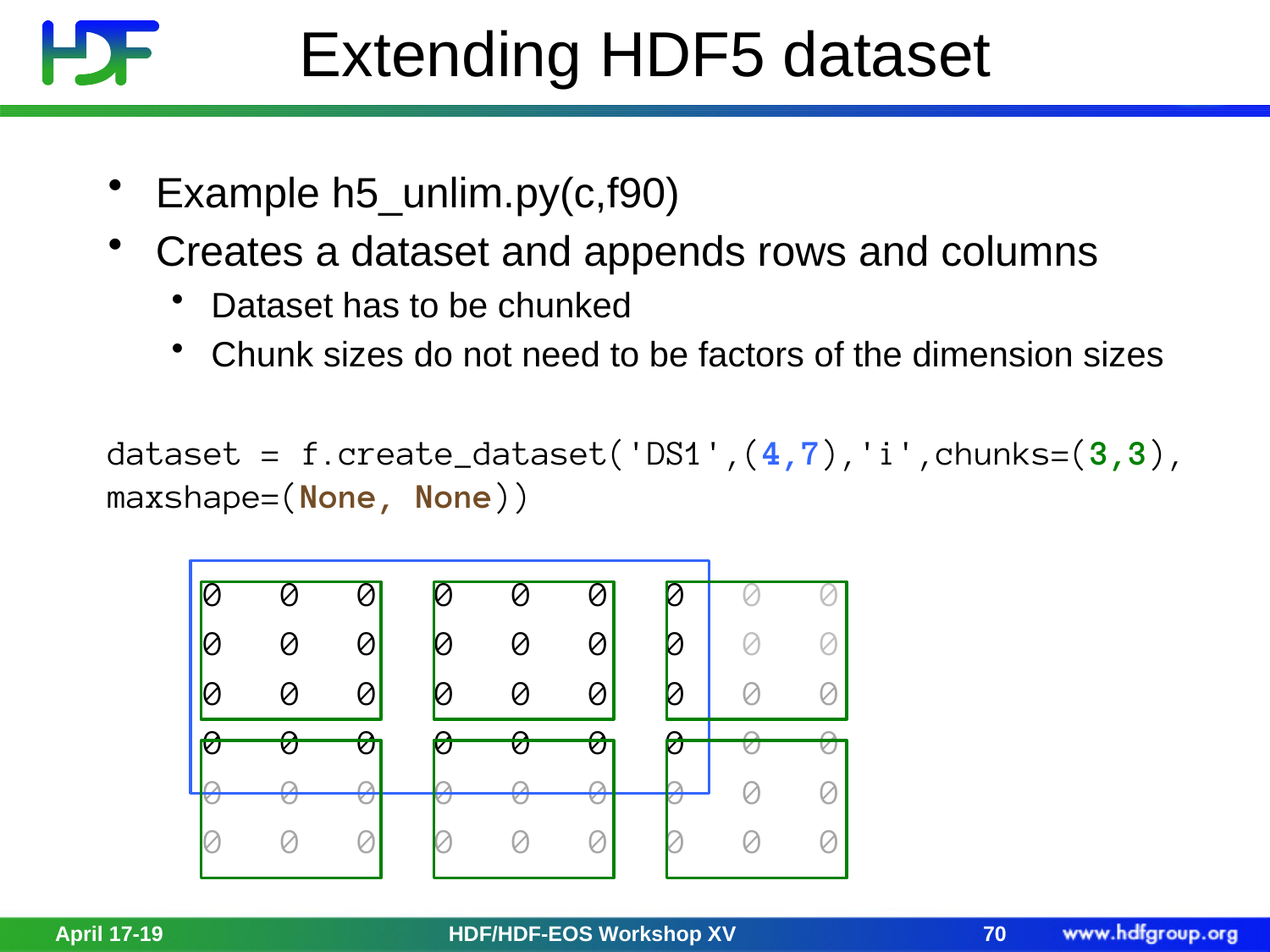

# Extending HDF5 dataset
Example h5_unlim.py(c,f90)
Creates a dataset and appends rows and columns
Dataset has to be chunked
Chunk sizes do not need to be factors of the dimension sizes

dataset = f.create_dataset('DS1',(4,7),'i',chunks=(3,3), maxshape=(None, None))

     0   0   0   0   0   0   0   0   0
     0   0   0   0   0   0   0   0   0
     0   0   0   0   0   0   0   0   0
     0   0   0   0   0   0   0   0   0
     0   0   0   0   0   0   0   0   0
     0   0   0   0   0   0   0   0   0

April 17-19
HDF/HDF-EOS Workshop XV
70